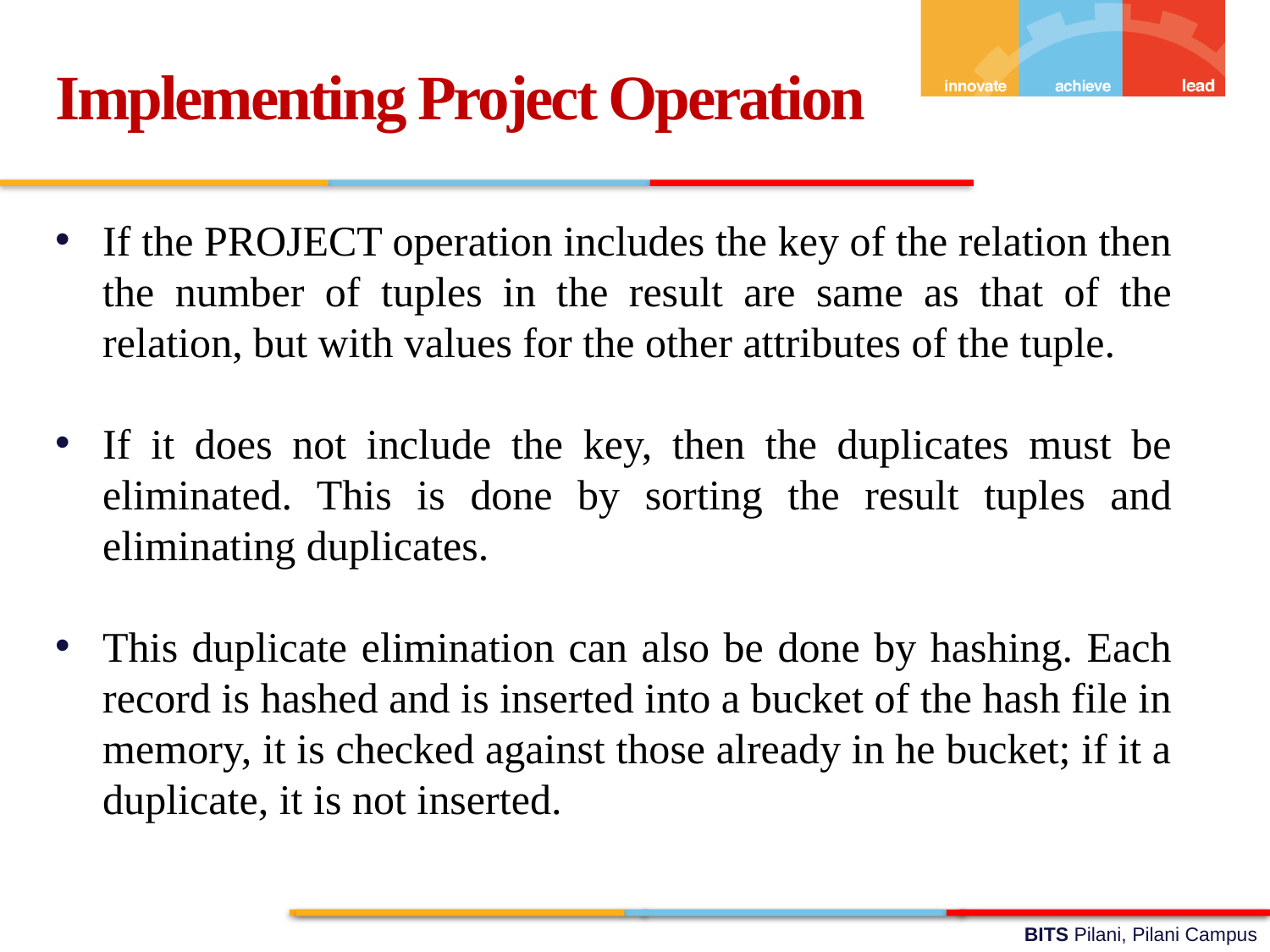

Implementing Project Operation
If the PROJECT operation includes the key of the relation then the number of tuples in the result are same as that of the relation, but with values for the other attributes of the tuple.

If it does not include the key, then the duplicates must be eliminated. This is done by sorting the result tuples and eliminating duplicates.

This duplicate elimination can also be done by hashing. Each record is hashed and is inserted into a bucket of the hash file in memory, it is checked against those already in he bucket; if it a duplicate, it is not inserted.